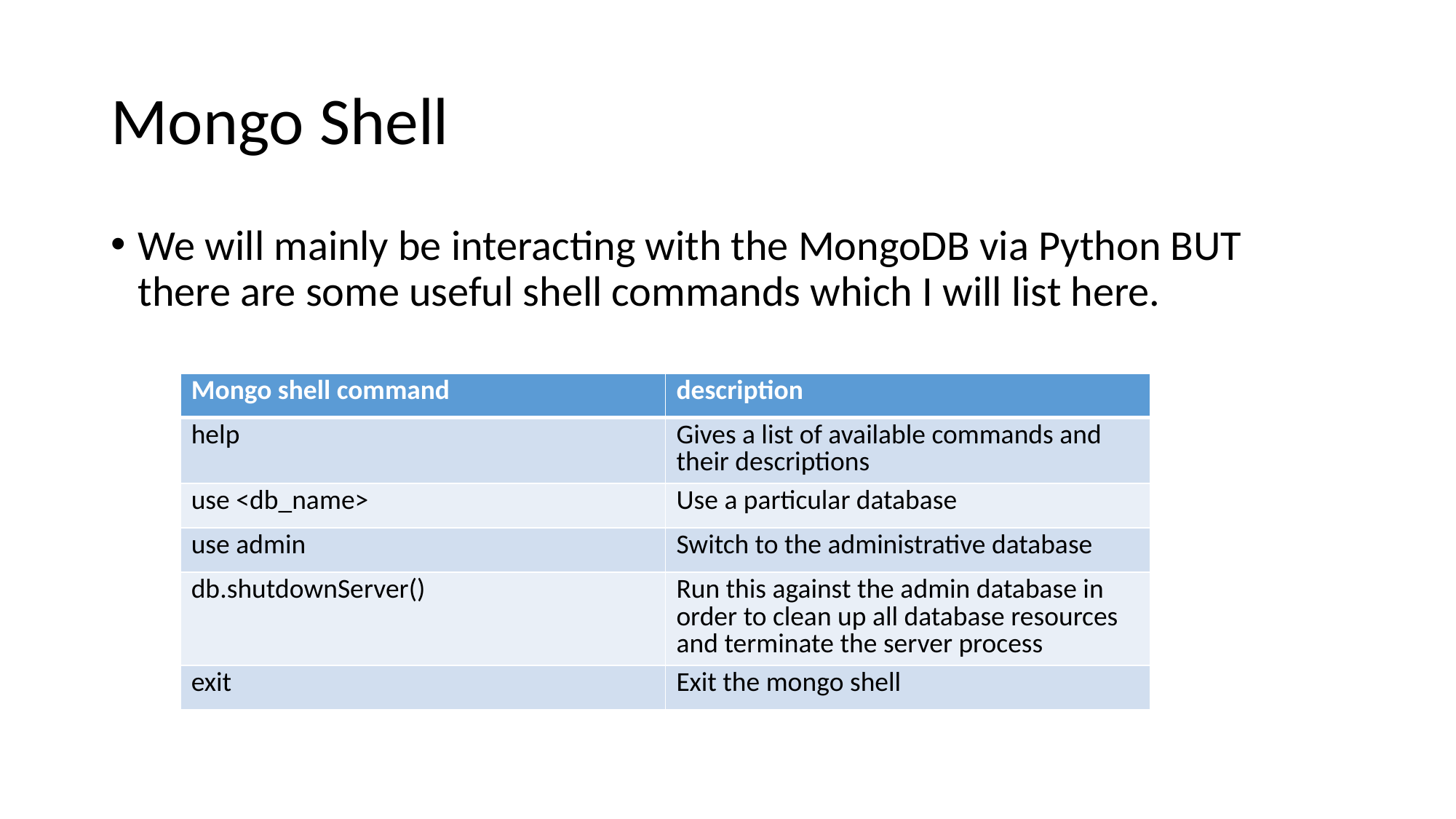

# Mongo Shell
We will mainly be interacting with the MongoDB via Python BUT there are some useful shell commands which I will list here.
| Mongo shell command | description |
| --- | --- |
| help | Gives a list of available commands and their descriptions |
| use <db\_name> | Use a particular database |
| use admin | Switch to the administrative database |
| db.shutdownServer() | Run this against the admin database in order to clean up all database resources and terminate the server process |
| exit | Exit the mongo shell |